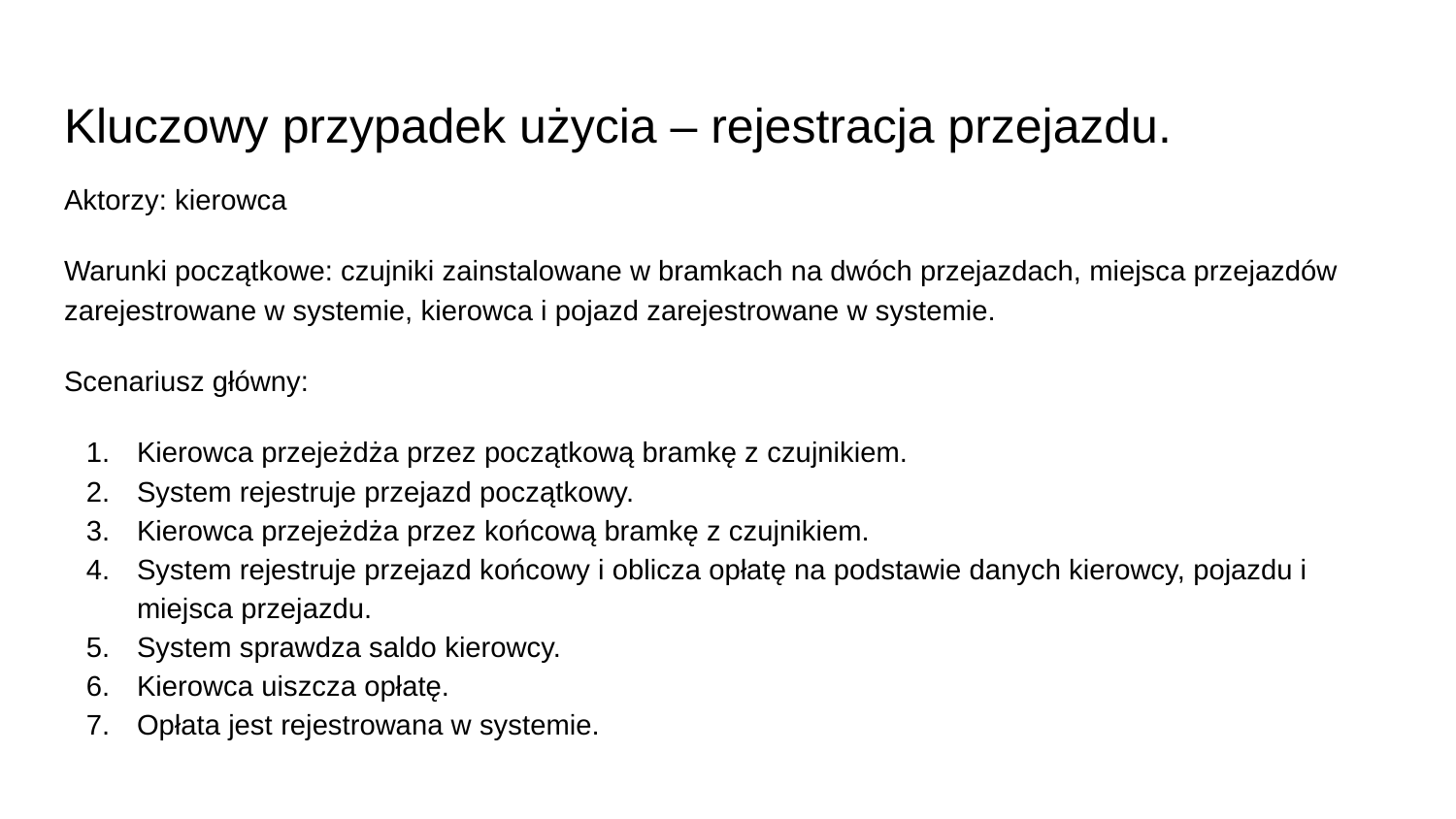

# Kluczowy przypadek użycia – rejestracja przejazdu.

Aktorzy: kierowca
Warunki początkowe: czujniki zainstalowane w bramkach na dwóch przejazdach, miejsca przejazdów zarejestrowane w systemie, kierowca i pojazd zarejestrowane w systemie.
Scenariusz główny:
Kierowca przejeżdża przez początkową bramkę z czujnikiem.
System rejestruje przejazd początkowy.
Kierowca przejeżdża przez końcową bramkę z czujnikiem.
System rejestruje przejazd końcowy i oblicza opłatę na podstawie danych kierowcy, pojazdu i miejsca przejazdu.
System sprawdza saldo kierowcy.
Kierowca uiszcza opłatę.
Opłata jest rejestrowana w systemie.